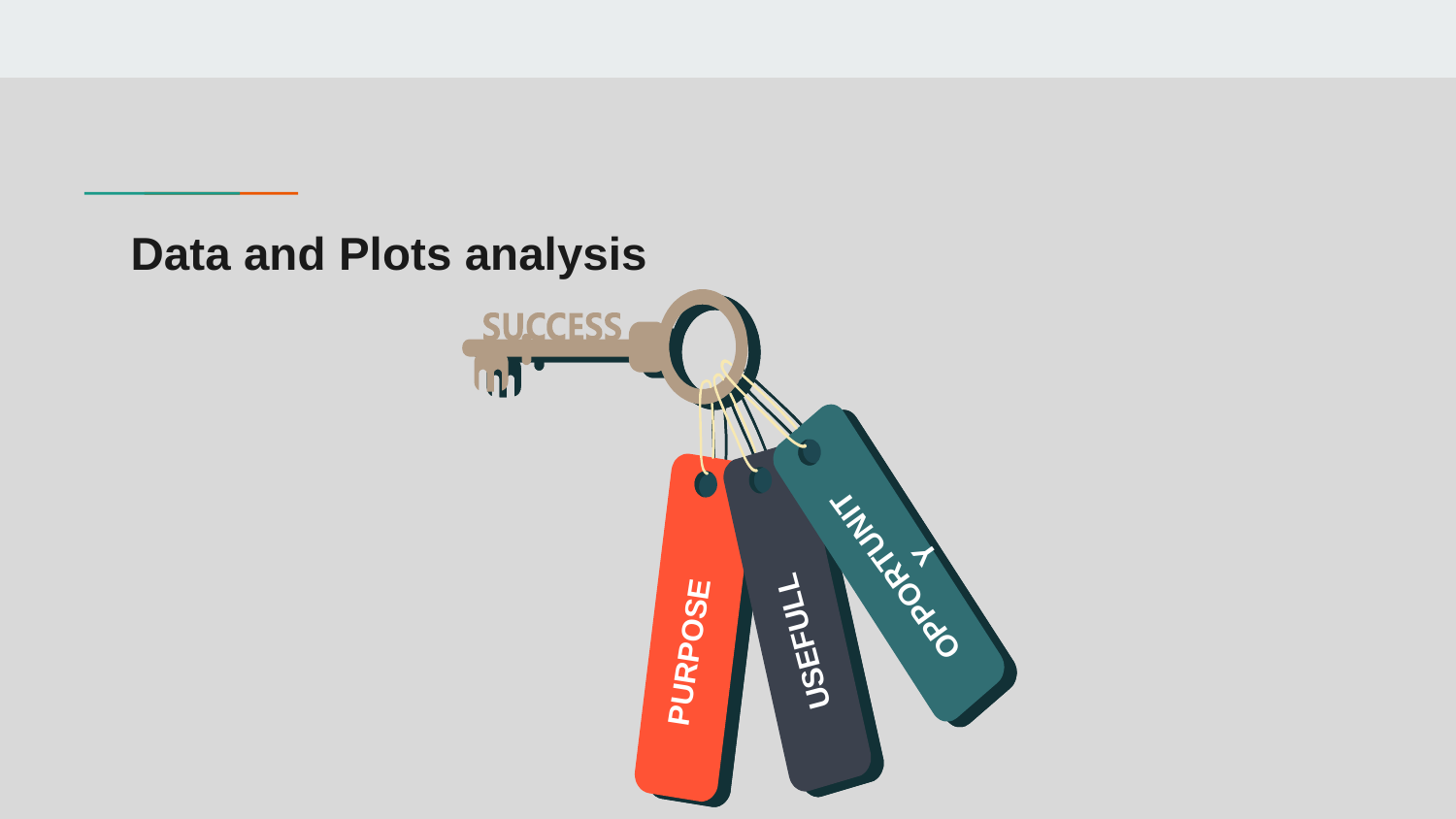

# Data and Plots analysis

OPPORTUNITY
USEFULL
PURPOSE